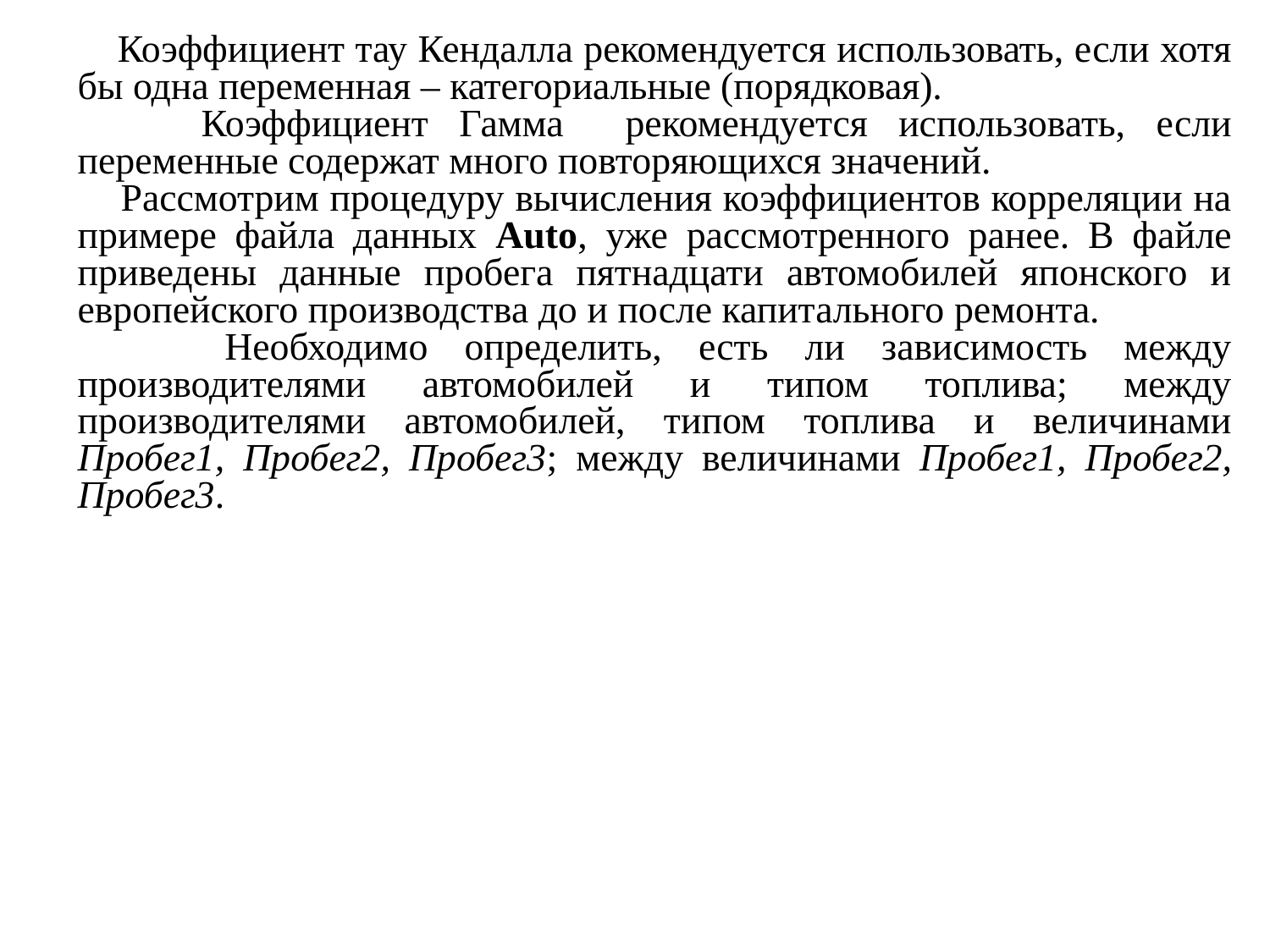

Коэффициент тау Кендалла рекомендуется использовать, если хотя бы одна переменная – категориальные (порядковая).
    Коэффициент Гамма  рекомендуется использовать, если переменные содержат много повторяющихся значений.
    Рассмотрим процедуру вычисления коэффициентов корреляции на примере файла данных Auto, уже рассмотренного ранее. В файле приведены данные пробега пятнадцати автомобилей японского и европейского производства до и после капитального ремонта.
    Необходимо определить, есть ли зависимость между производителями автомобилей и типом топлива; между производителями автомобилей, типом топлива и величинами Пробег1, Пробег2, Пробег3; между величинами Пробег1, Пробег2, Пробег3.